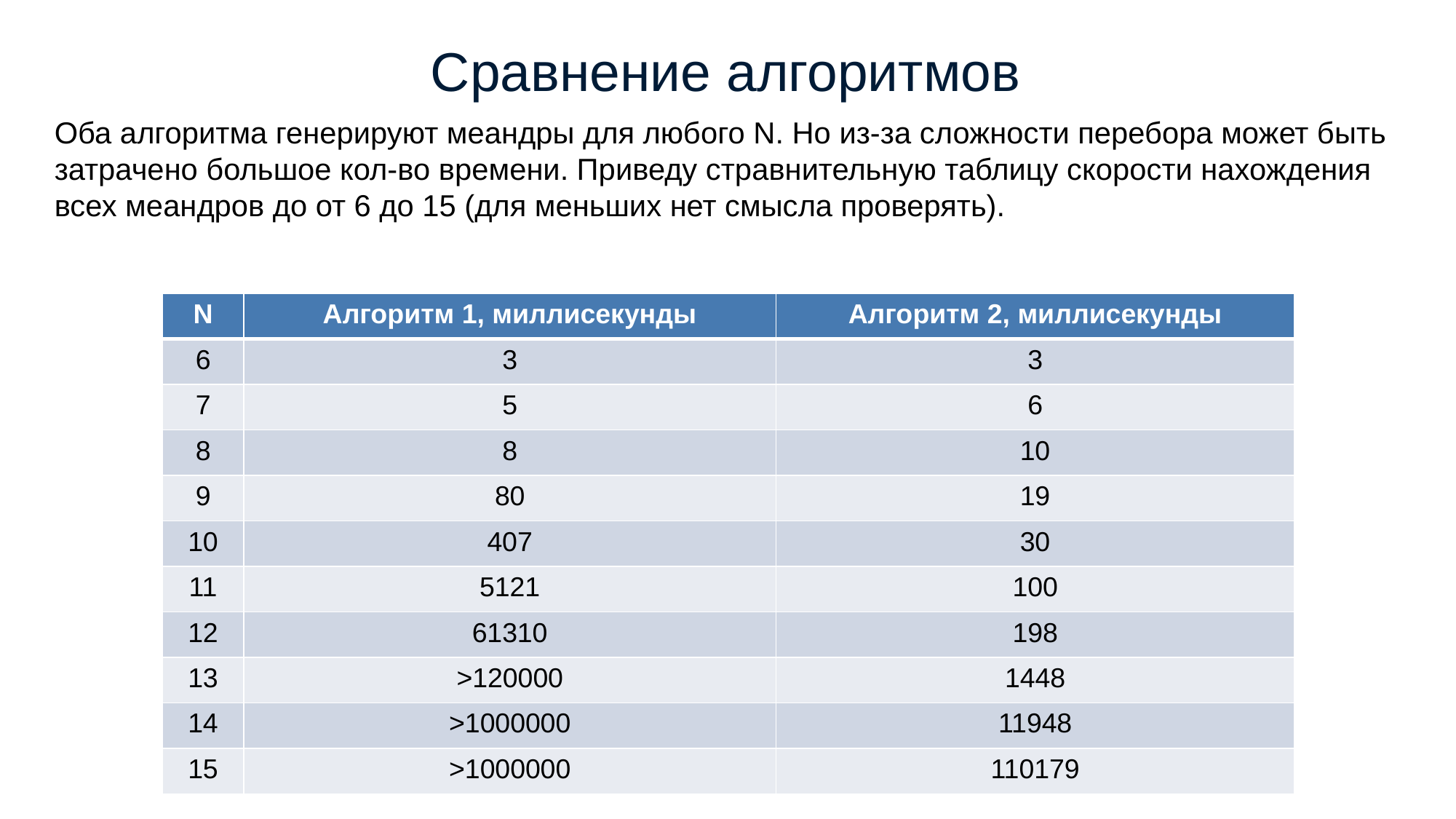

# Сравнение алгоритмов
Оба алгоритма генерируют меандры для любого N. Но из-за сложности перебора может быть затрачено большое кол-во времени. Приведу стравнительную таблицу скорости нахождения всех меандров до от 6 до 15 (для меньших нет смысла проверять).
| N | Алгоритм 1, миллисекунды | Алгоритм 2, миллисекунды |
| --- | --- | --- |
| 6 | 3 | 3 |
| 7 | 5 | 6 |
| 8 | 8 | 10 |
| 9 | 80 | 19 |
| 10 | 407 | 30 |
| 11 | 5121 | 100 |
| 12 | 61310 | 198 |
| 13 | >120000 | 1448 |
| 14 | >1000000 | 11948 |
| 15 | >1000000 | 110179 |